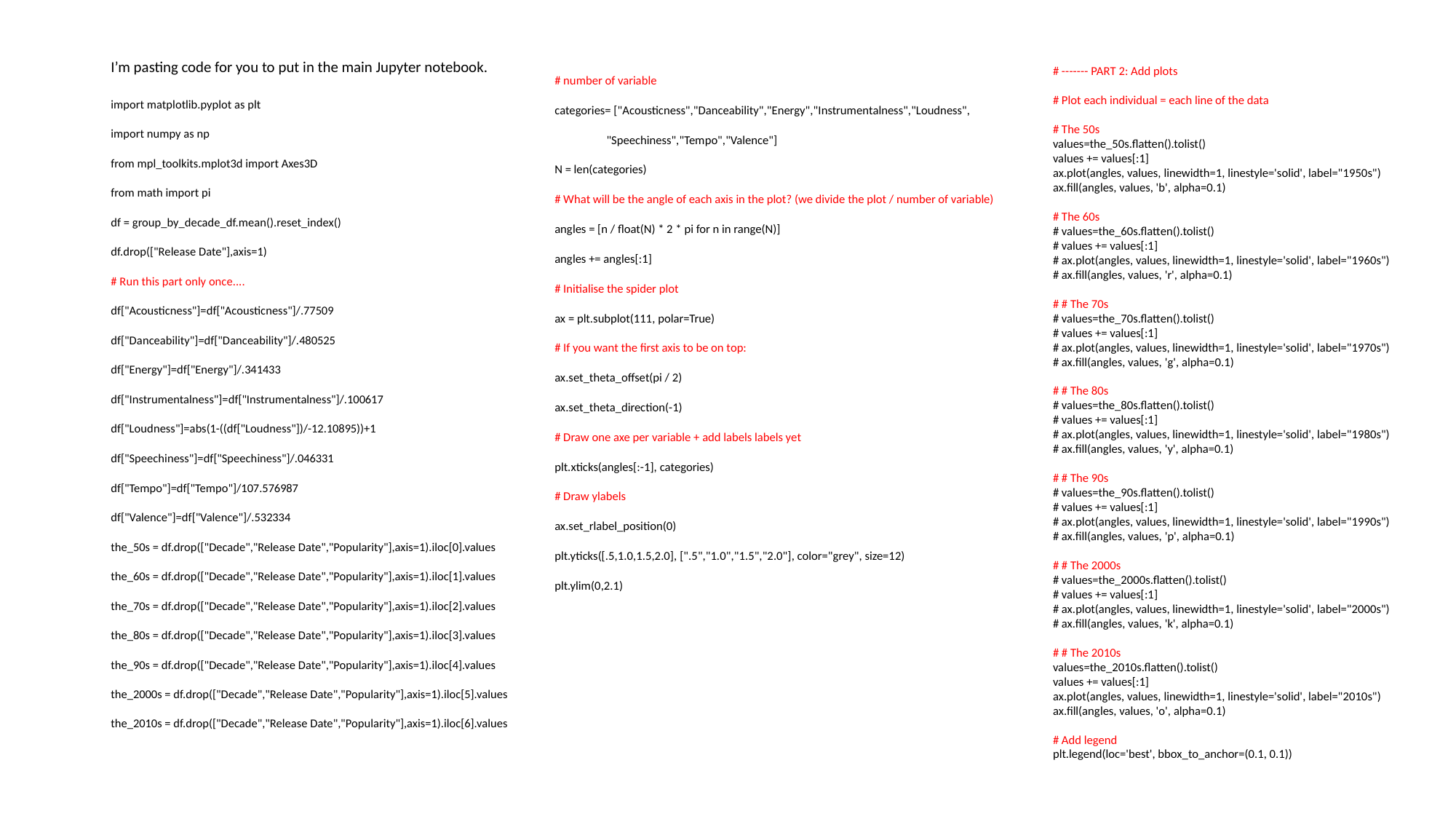

# I’m pasting code for you to put in the main Jupyter notebook.

# ------- PART 2: Add plots

# Plot each individual = each line of the data

# The 50s
values=the_50s.flatten().tolist()
values += values[:1]
ax.plot(angles, values, linewidth=1, linestyle='solid', label="1950s")
ax.fill(angles, values, 'b', alpha=0.1)

# The 60s
# values=the_60s.flatten().tolist()
# values += values[:1]
# ax.plot(angles, values, linewidth=1, linestyle='solid', label="1960s")
# ax.fill(angles, values, 'r', alpha=0.1)

# # The 70s
# values=the_70s.flatten().tolist()
# values += values[:1]
# ax.plot(angles, values, linewidth=1, linestyle='solid', label="1970s")
# ax.fill(angles, values, 'g', alpha=0.1)

# # The 80s
# values=the_80s.flatten().tolist()
# values += values[:1]
# ax.plot(angles, values, linewidth=1, linestyle='solid', label="1980s")
# ax.fill(angles, values, 'y', alpha=0.1)

# # The 90s
# values=the_90s.flatten().tolist()
# values += values[:1]
# ax.plot(angles, values, linewidth=1, linestyle='solid', label="1990s")
# ax.fill(angles, values, 'p', alpha=0.1)

# # The 2000s
# values=the_2000s.flatten().tolist()
# values += values[:1]
# ax.plot(angles, values, linewidth=1, linestyle='solid', label="2000s")
# ax.fill(angles, values, 'k', alpha=0.1)

# # The 2010s
values=the_2010s.flatten().tolist()
values += values[:1]
ax.plot(angles, values, linewidth=1, linestyle='solid', label="2010s")
ax.fill(angles, values, 'o', alpha=0.1)

# Add legend
plt.legend(loc='best', bbox_to_anchor=(0.1, 0.1))
# number of variable
categories= ["Acousticness","Danceability","Energy","Instrumentalness","Loudness",
                   "Speechiness","Tempo","Valence"]
N = len(categories)
# What will be the angle of each axis in the plot? (we divide the plot / number of variable)
angles = [n / float(N) * 2 * pi for n in range(N)]
angles += angles[:1]
# Initialise the spider plot
ax = plt.subplot(111, polar=True)
# If you want the first axis to be on top:
ax.set_theta_offset(pi / 2)
ax.set_theta_direction(-1)
# Draw one axe per variable + add labels labels yet
plt.xticks(angles[:-1], categories)
# Draw ylabels
ax.set_rlabel_position(0)
plt.yticks([.5,1.0,1.5,2.0], [".5","1.0","1.5","2.0"], color="grey", size=12)
plt.ylim(0,2.1)

import matplotlib.pyplot as plt
import numpy as np
from mpl_toolkits.mplot3d import Axes3D
from math import pi
df = group_by_decade_df.mean().reset_index()
df.drop(["Release Date"],axis=1)
# Run this part only once....
df["Acousticness"]=df["Acousticness"]/.77509
df["Danceability"]=df["Danceability"]/.480525
df["Energy"]=df["Energy"]/.341433
df["Instrumentalness"]=df["Instrumentalness"]/.100617
df["Loudness"]=abs(1-((df["Loudness"])/-12.10895))+1
df["Speechiness"]=df["Speechiness"]/.046331
df["Tempo"]=df["Tempo"]/107.576987
df["Valence"]=df["Valence"]/.532334
the_50s = df.drop(["Decade","Release Date","Popularity"],axis=1).iloc[0].values
the_60s = df.drop(["Decade","Release Date","Popularity"],axis=1).iloc[1].values
the_70s = df.drop(["Decade","Release Date","Popularity"],axis=1).iloc[2].values
the_80s = df.drop(["Decade","Release Date","Popularity"],axis=1).iloc[3].values
the_90s = df.drop(["Decade","Release Date","Popularity"],axis=1).iloc[4].values
the_2000s = df.drop(["Decade","Release Date","Popularity"],axis=1).iloc[5].values
the_2010s = df.drop(["Decade","Release Date","Popularity"],axis=1).iloc[6].values